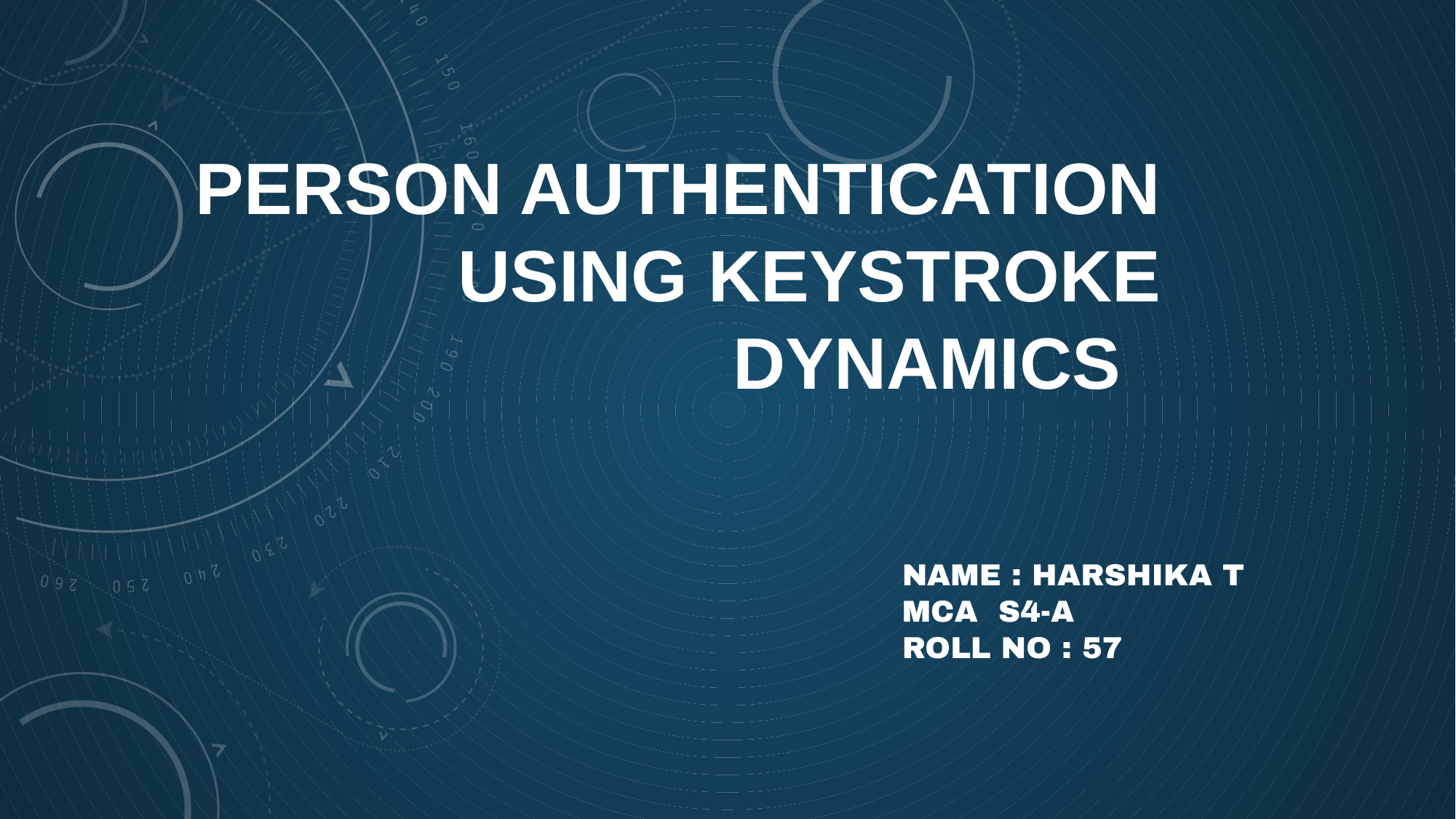

# person authentication using keystroke dynamics
NAME : HARSHIKA T
MCA  S4-A
ROLL NO : 57